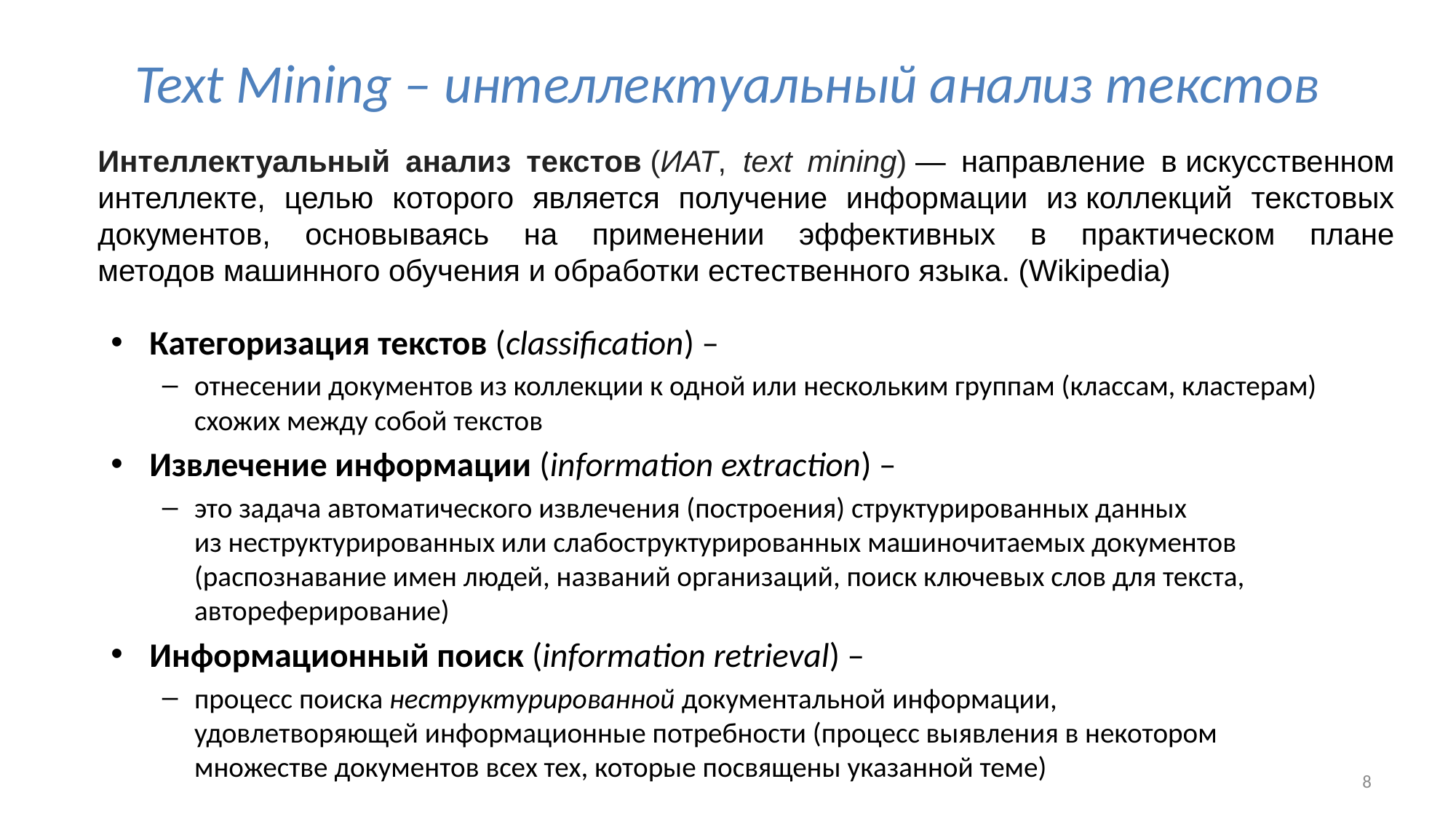

# Text Mining – интеллектуальный анализ текстов
Интеллектуальный анализ текстов (ИАТ,  text mining) — направление в искусственном интеллекте, целью которого является получение информации из коллекций текстовых документов, основываясь на применении эффективных в практическом плане методов машинного обучения и обработки естественного языка. (Wikipedia)
Категоризация текстов (classification) –
отнесении документов из коллекции к одной или нескольким группам (классам, кластерам) схожих между собой текстов
Извлечение информации (information extraction) –
это задача автоматического извлечения (построения) структурированных данных  из неструктурированных или слабоструктурированных машиночитаемых документов (распознавание имен людей, названий организаций, поиск ключевых слов для текста, автореферирование)
Информационный поиск (information retrieval) –
процесс поиска неструктурированной документальной информации, удовлетворяющей информационные потребности (процесс выявления в некотором множестве документов всех тех, которые посвящены указанной теме)
8